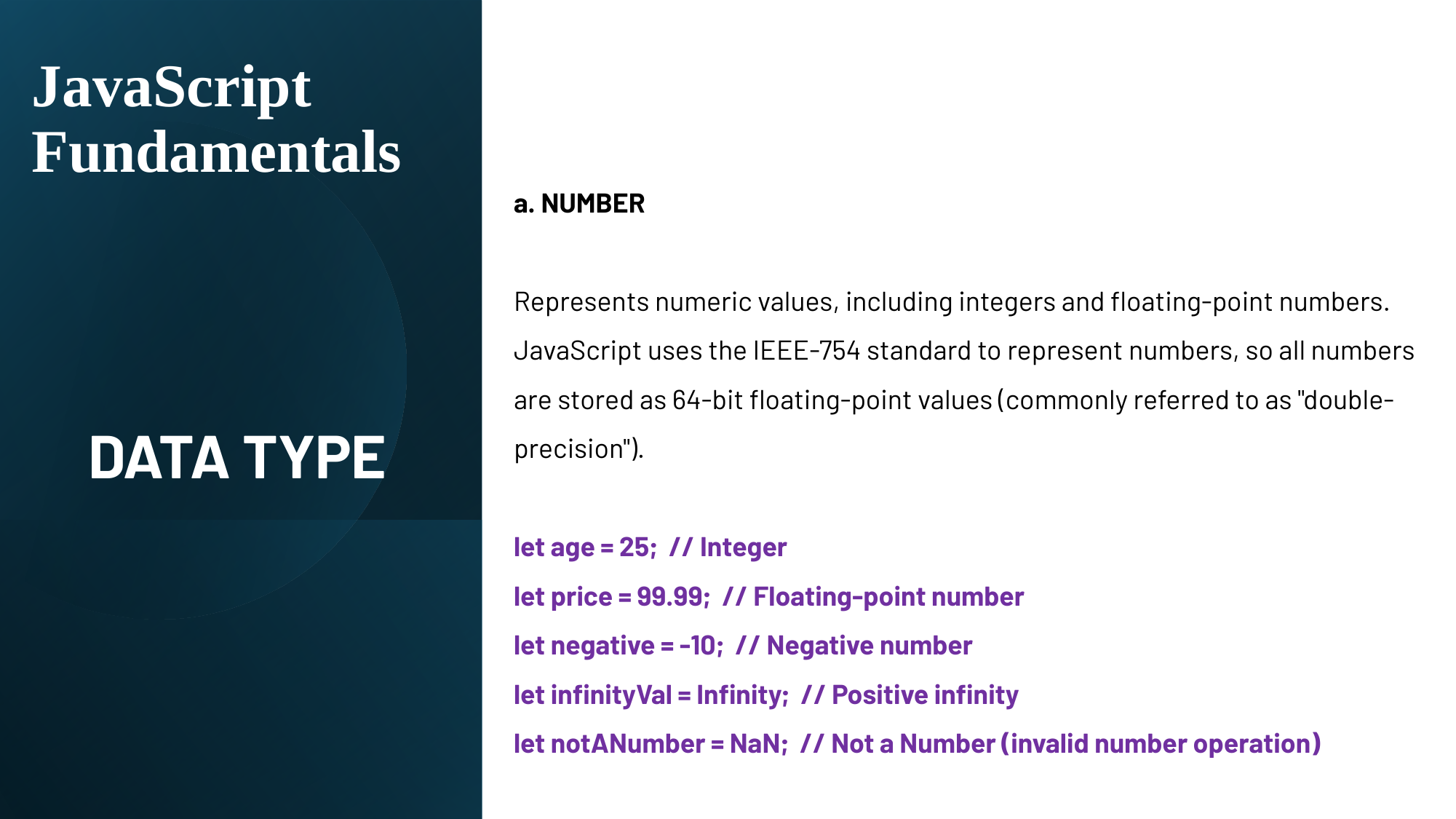

# JavaScript Fundamentals

a. NUMBER

Represents numeric values, including integers and floating-point numbers. JavaScript uses the IEEE-754 standard to represent numbers, so all numbers are stored as 64-bit floating-point values (commonly referred to as "double-precision").

let age = 25;  // Integer
let price = 99.99;  // Floating-point number
let negative = -10;  // Negative number
let infinityVal = Infinity;  // Positive infinity
let notANumber = NaN;  // Not a Number (invalid number operation)

DATA TYPE